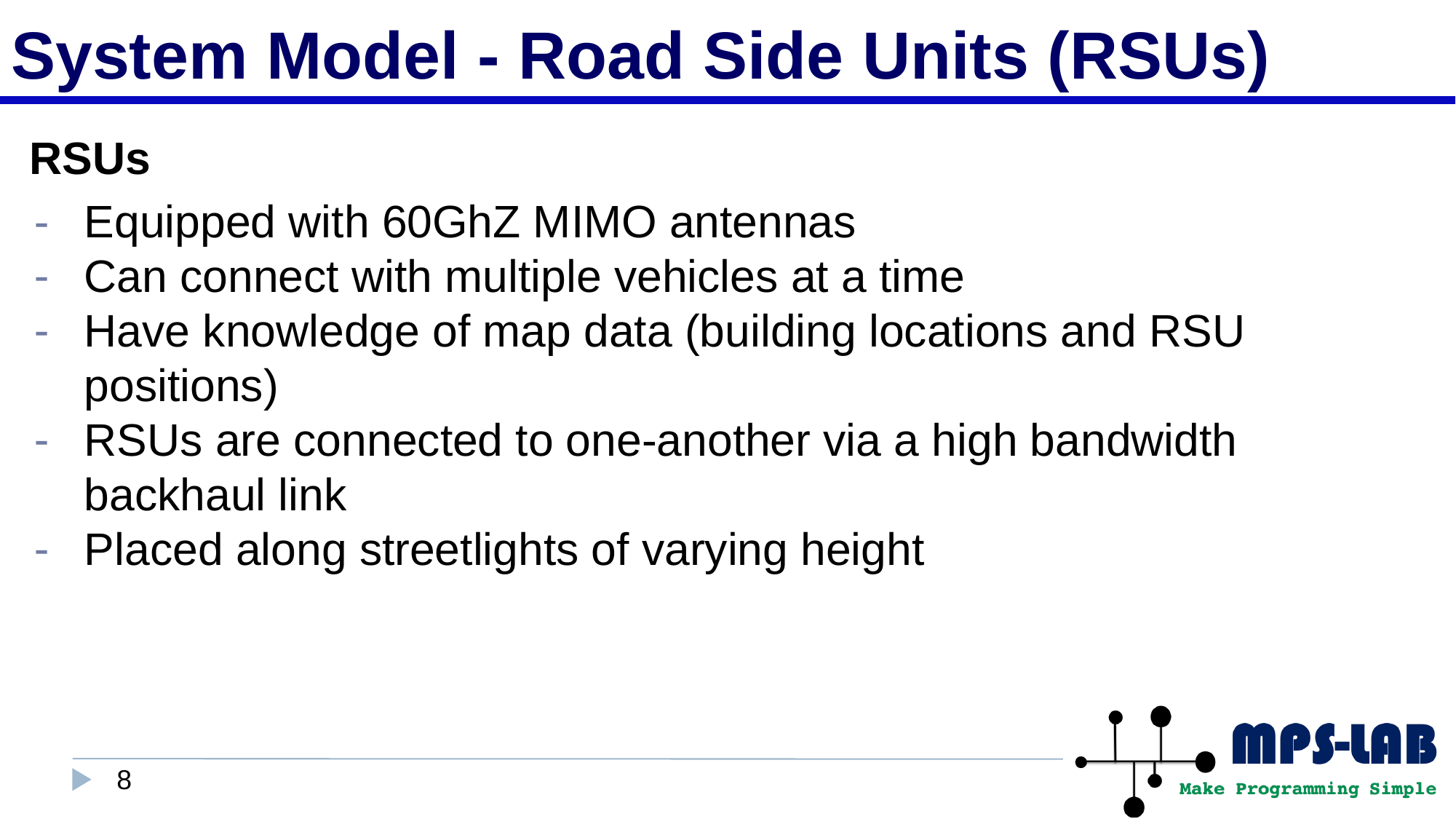

# System Model - Road Side Units (RSUs)
RSUs
Equipped with 60GhZ MIMO antennas
Can connect with multiple vehicles at a time
Have knowledge of map data (building locations and RSU positions)
RSUs are connected to one-another via a high bandwidth backhaul link
Placed along streetlights of varying height
8